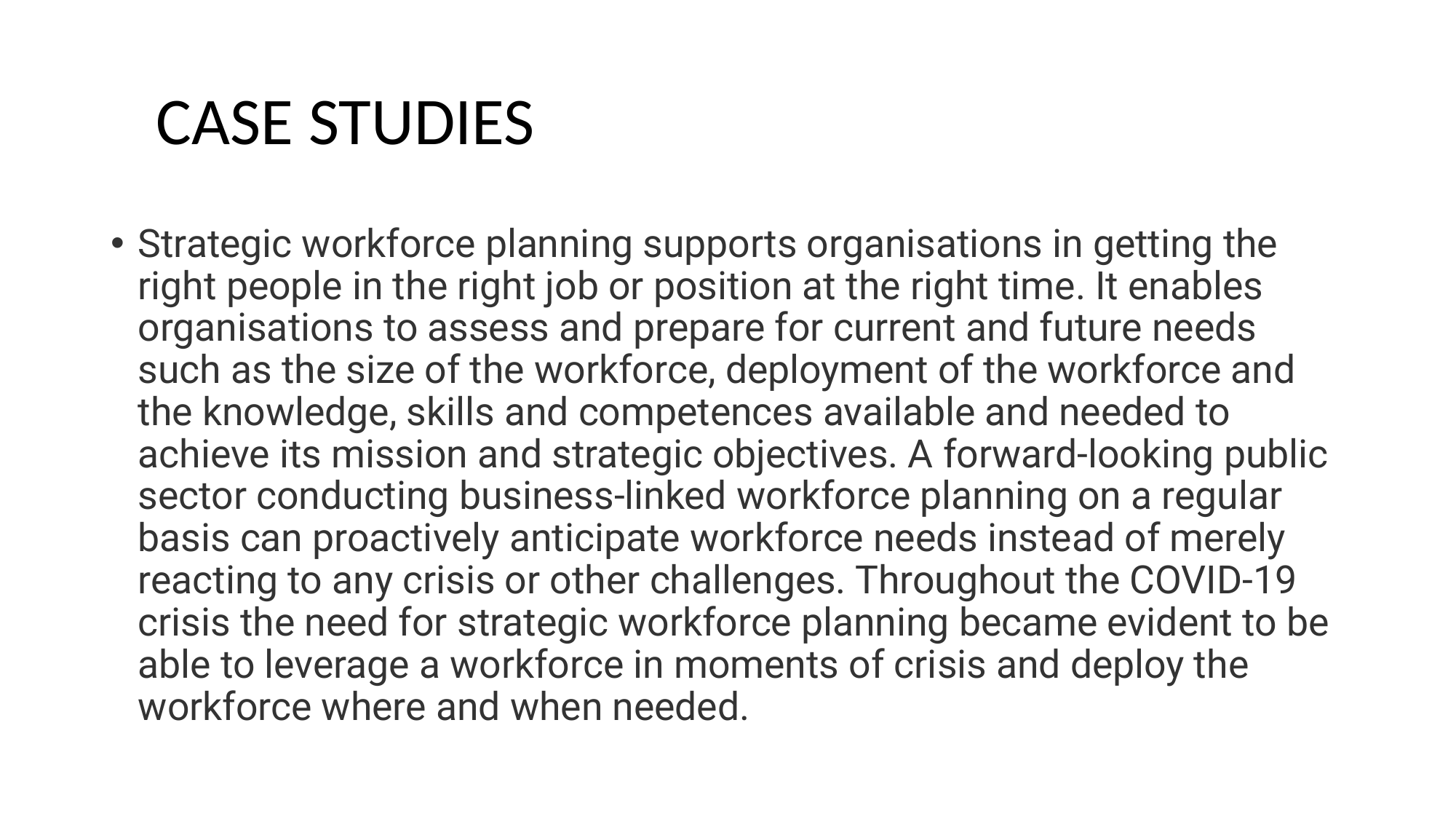

# CASE STUDIES
Strategic workforce planning supports organisations in getting the right people in the right job or position at the right time. It enables organisations to assess and prepare for current and future needs such as the size of the workforce, deployment of the workforce and the knowledge, skills and competences available and needed to achieve its mission and strategic objectives. A forward-looking public sector conducting business-linked workforce planning on a regular basis can proactively anticipate workforce needs instead of merely reacting to any crisis or other challenges. Throughout the COVID-19 crisis the need for strategic workforce planning became evident to be able to leverage a workforce in moments of crisis and deploy the workforce where and when needed.